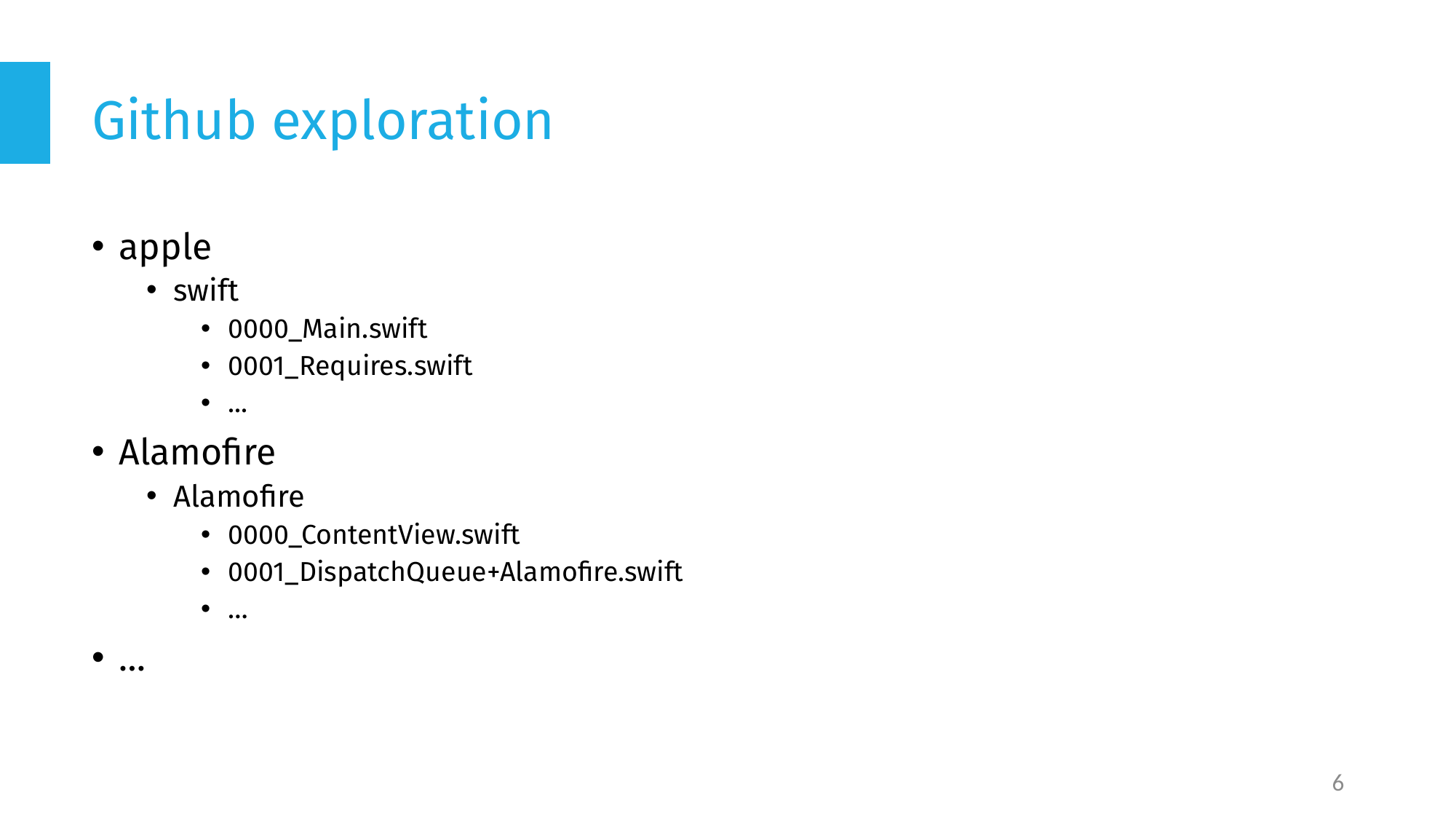

# Github exploration
apple
swift
0000_Main.swift
0001_Requires.swift
...
Alamofire
Alamofire
0000_ContentView.swift
0001_DispatchQueue+Alamofire.swift
…
…
6